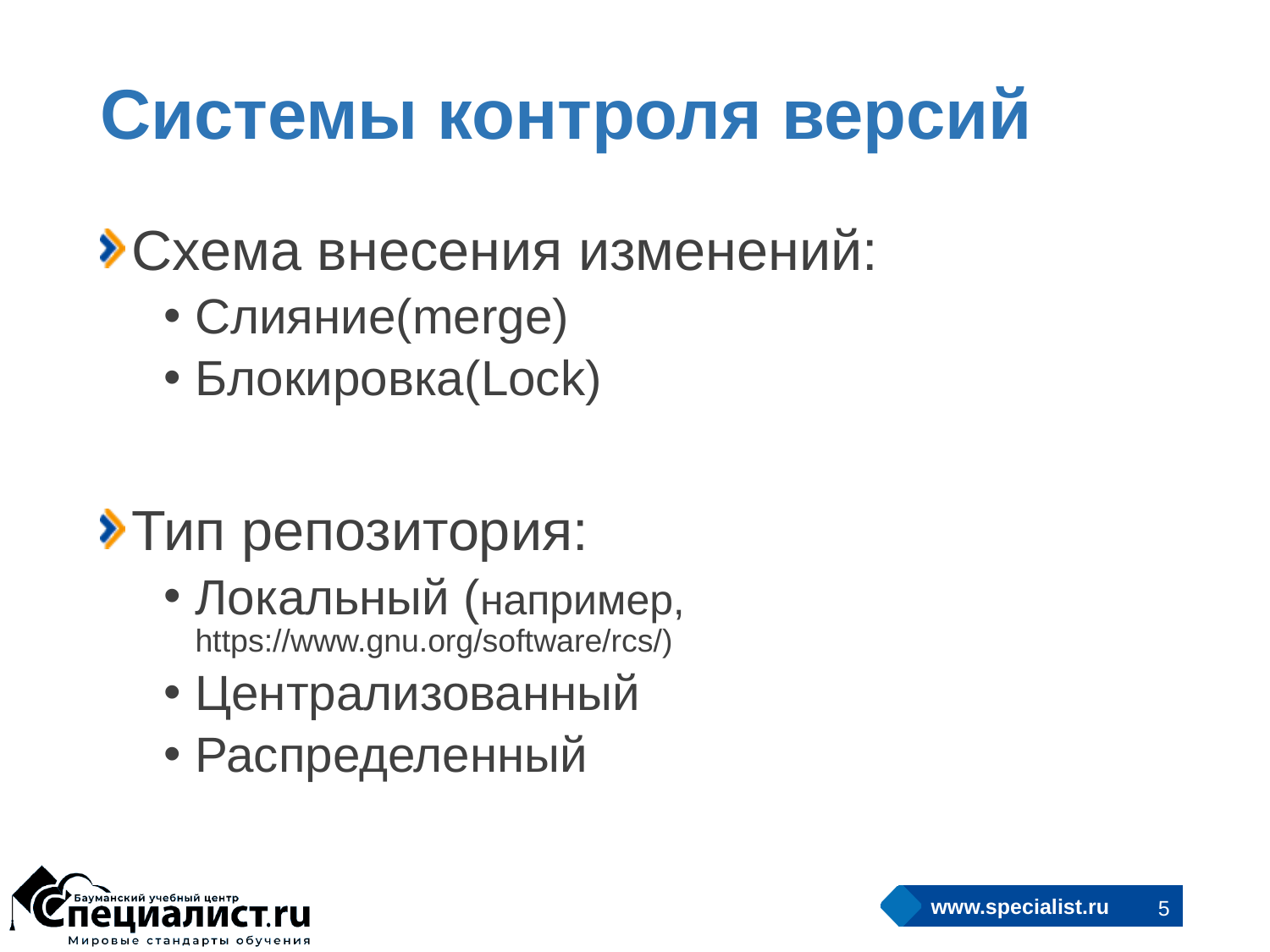

# Системы контроля версий
Схема внесения изменений:
Слияние(merge)
Блокировка(Lock)

Тип репозитория:
Локальный (например, https://www.gnu.org/software/rcs/)
Централизованный
Распределенный

5